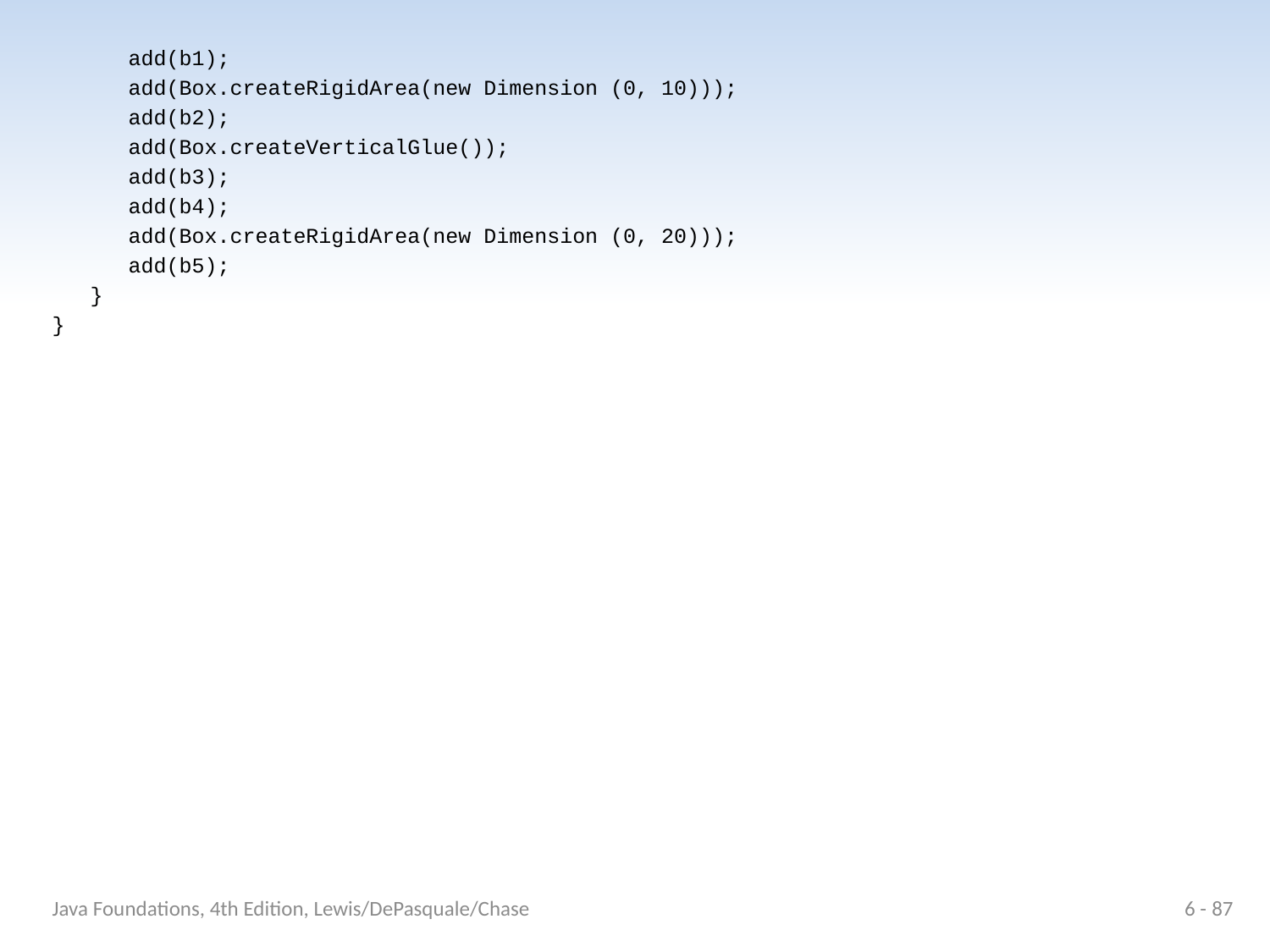

add(b1);
      add(Box.createRigidArea(new Dimension (0, 10)));
      add(b2);
      add(Box.createVerticalGlue());
      add(b3);
      add(b4);
      add(Box.createRigidArea(new Dimension (0, 20)));
      add(b5);
   }
}

Java Foundations, 4th Edition, Lewis/DePasquale/Chase
6 - 87